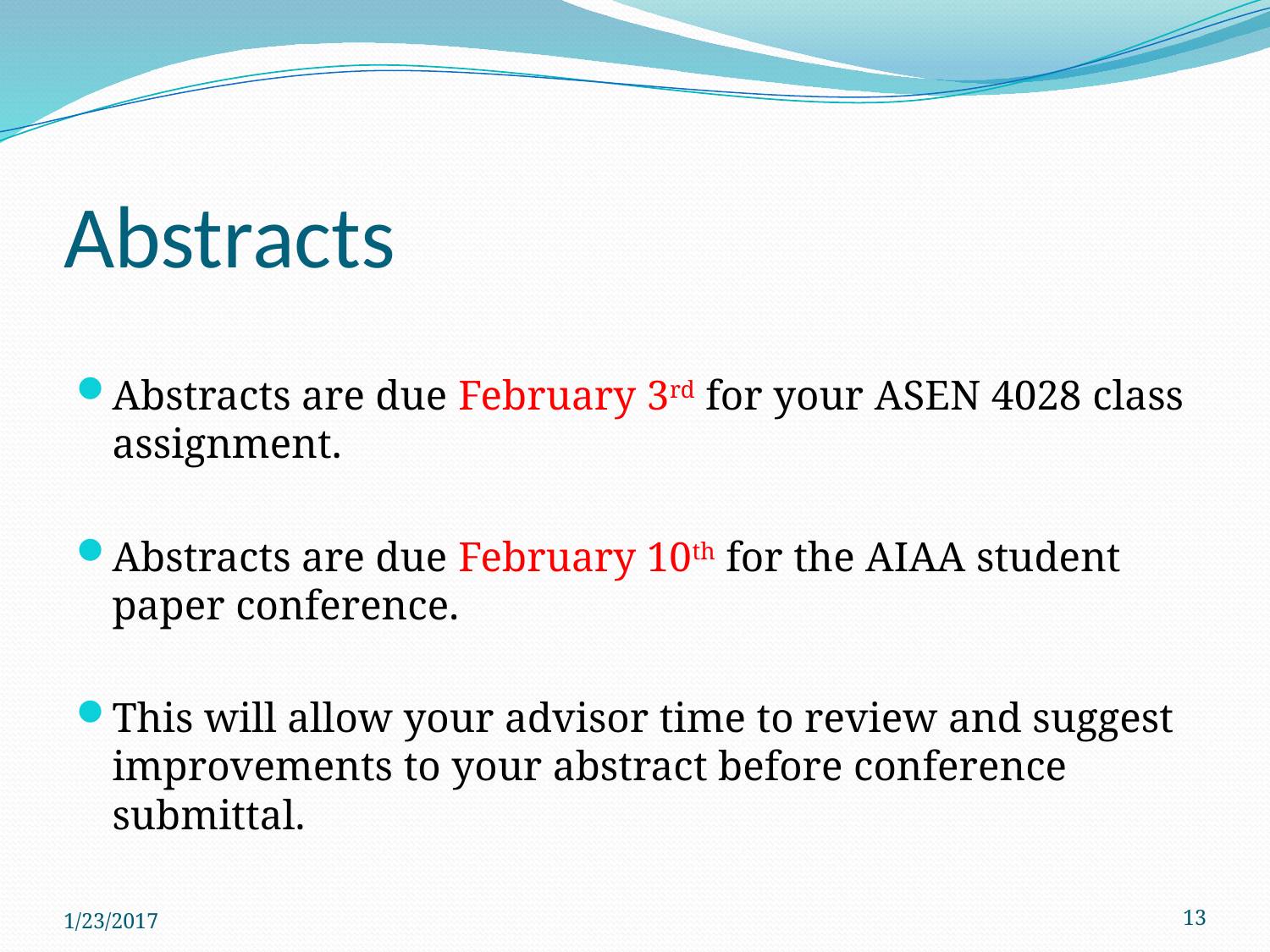

# Abstracts

Abstracts are due February 3rd for your ASEN 4028 class assignment.

Abstracts are due February 10th for the AIAA student paper conference.

This will allow your advisor time to review and suggest improvements to your abstract before conference submittal.

1/23/2017
13